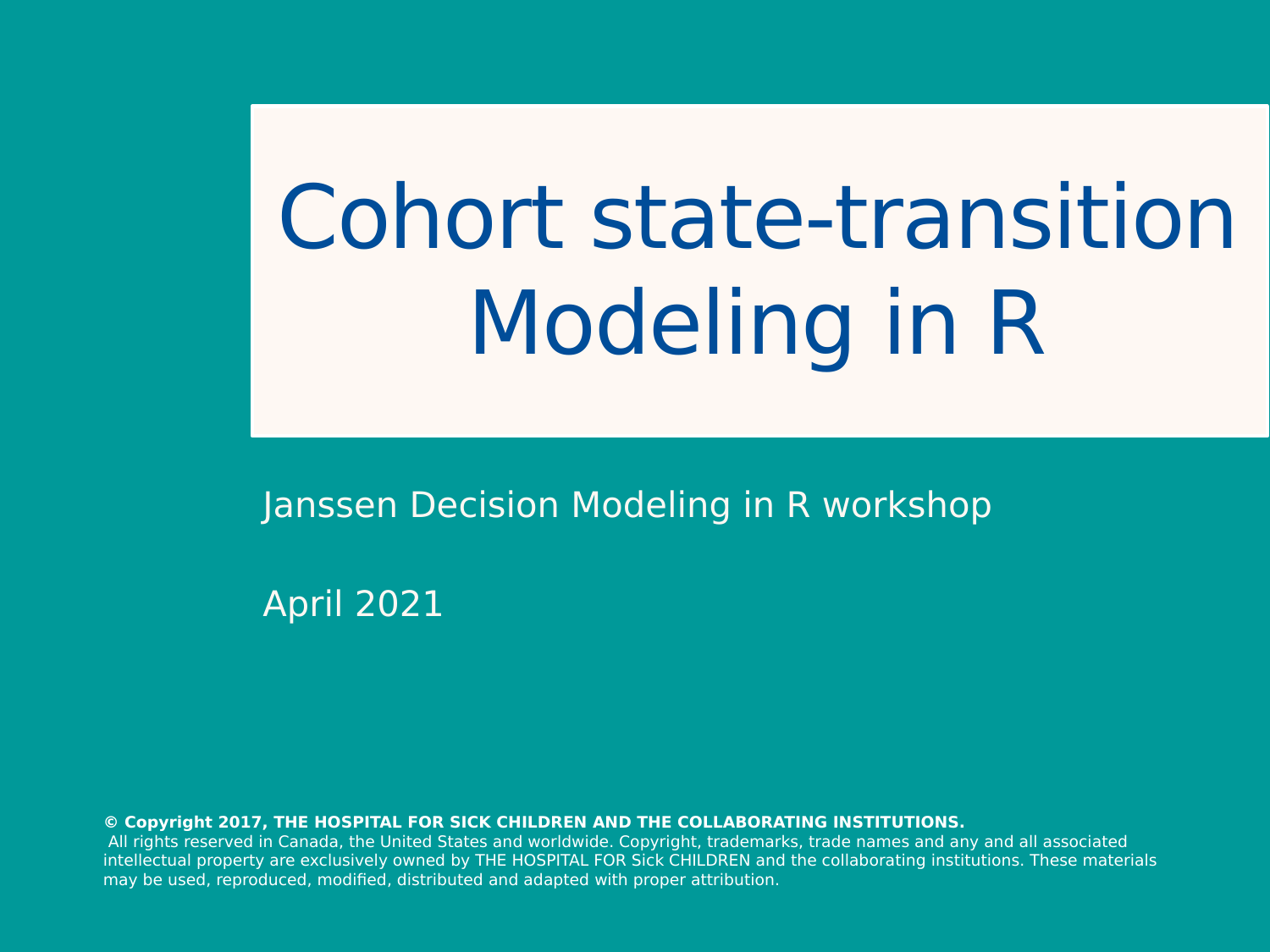

# Cohort state-transition Modeling in R
Janssen Decision Modeling in R workshop

April 2021
1